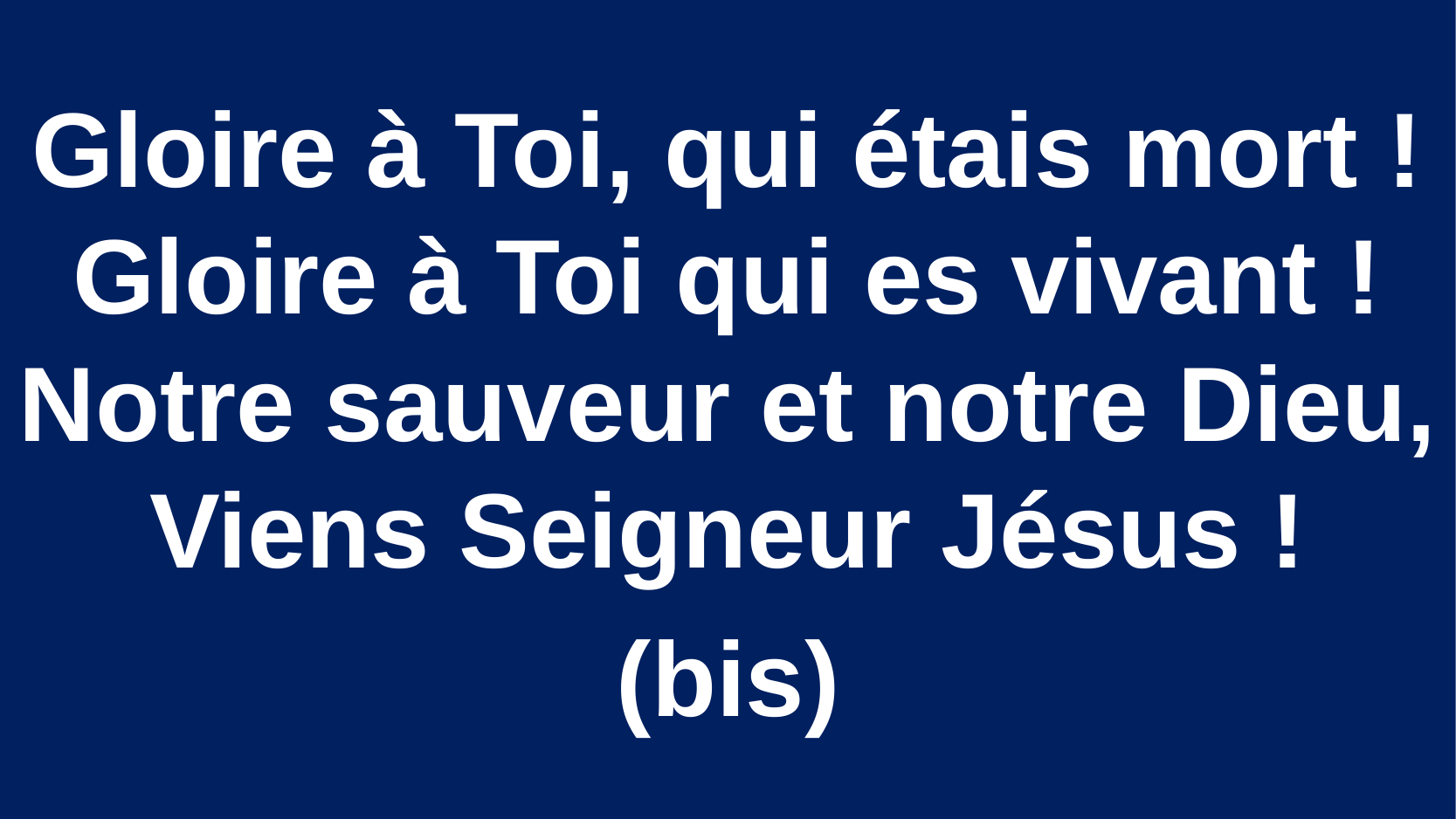

Gloire à Toi, qui étais mort !
Gloire à Toi qui es vivant ! Notre sauveur et notre Dieu,
Viens Seigneur Jésus !
(bis)